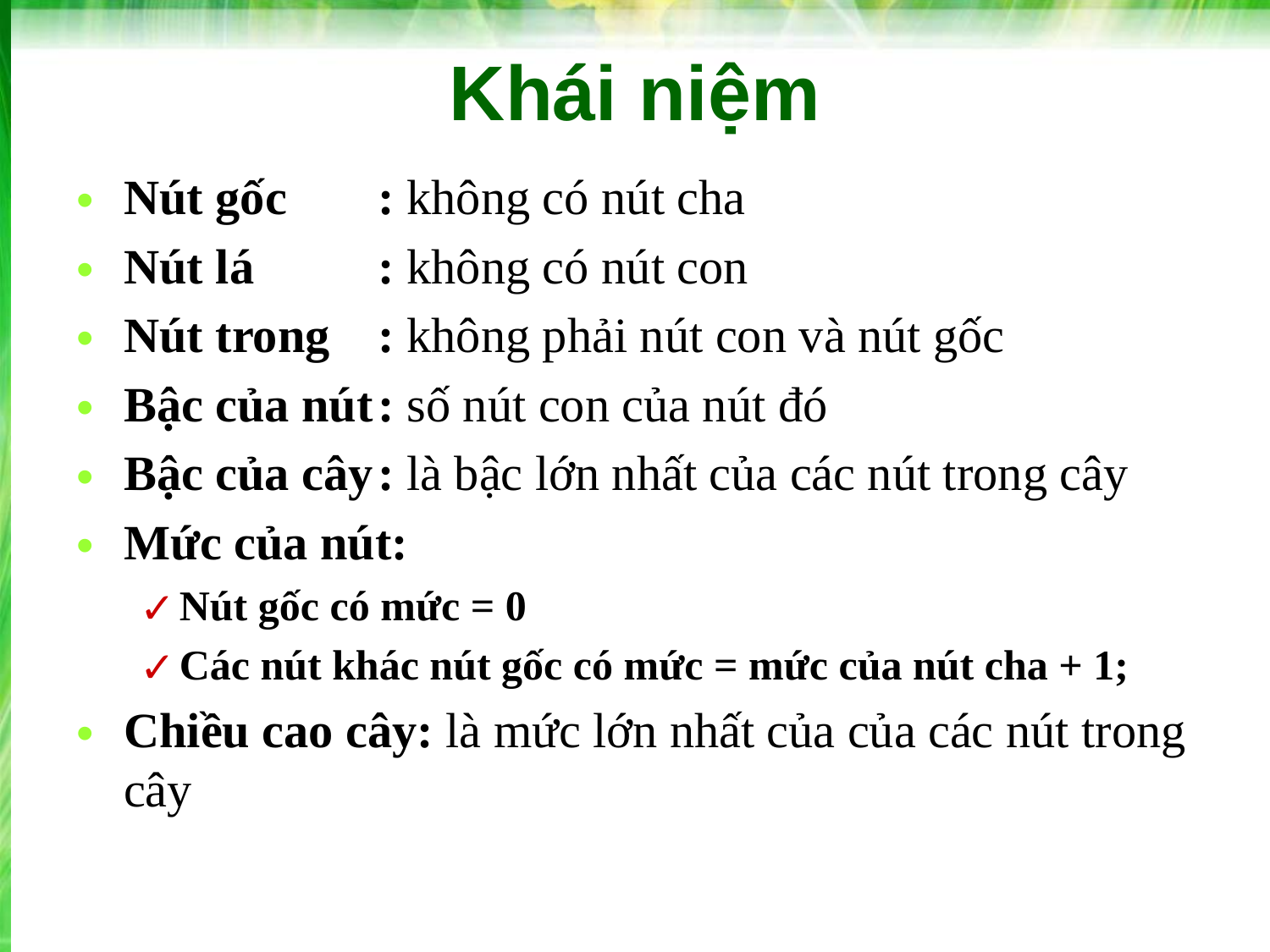

# Khái niệm
Nút gốc	: không có nút cha
Nút lá	: không có nút con
Nút trong	: không phải nút con và nút gốc
Bậc của nút	: số nút con của nút đó
Bậc của cây	: là bậc lớn nhất của các nút trong cây
Mức của nút:
Nút gốc có mức = 0
Các nút khác nút gốc có mức = mức của nút cha + 1;
Chiều cao cây: là mức lớn nhất của của các nút trong cây

7